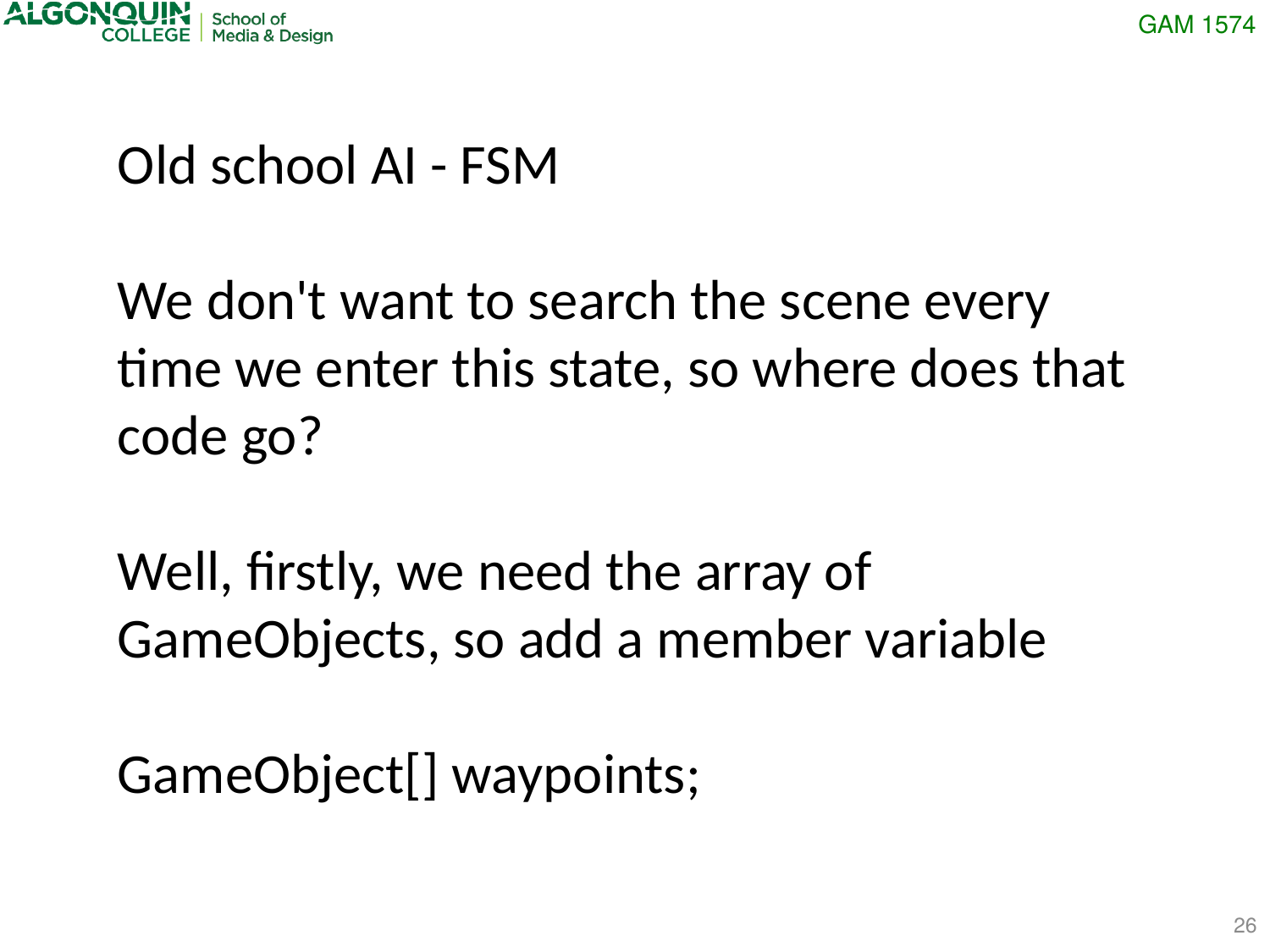

Old school AI - FSM

We don't want to search the scene every time we enter this state, so where does that code go?

Well, firstly, we need the array of GameObjects, so add a member variable

GameObject[] waypoints;
26